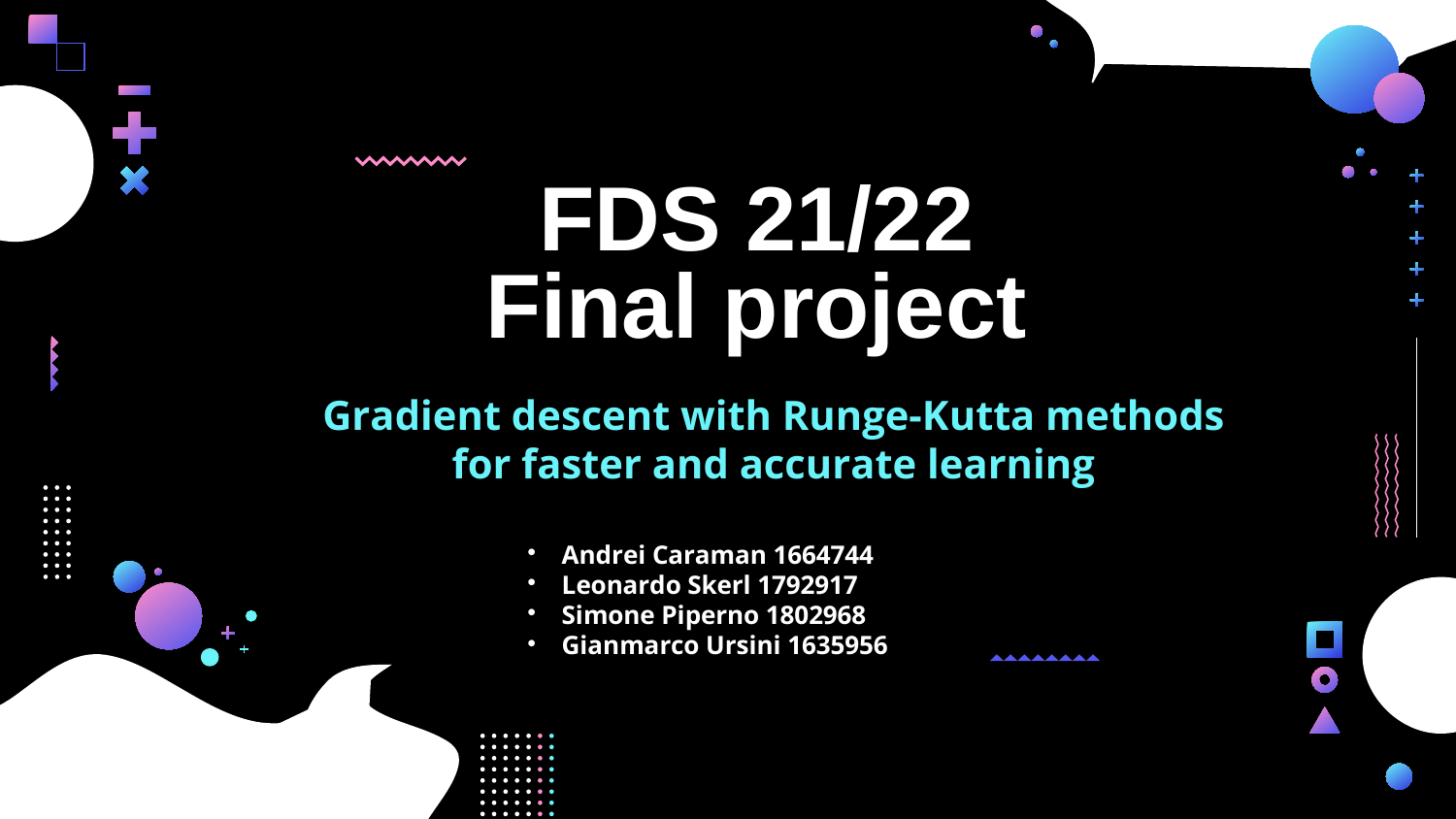

FDS 21/22
Final project
Gradient descent with Runge-Kutta methods for faster and accurate learning
Andrei Caraman 1664744
Leonardo Skerl 1792917
Simone Piperno 1802968
Gianmarco Ursini 1635956